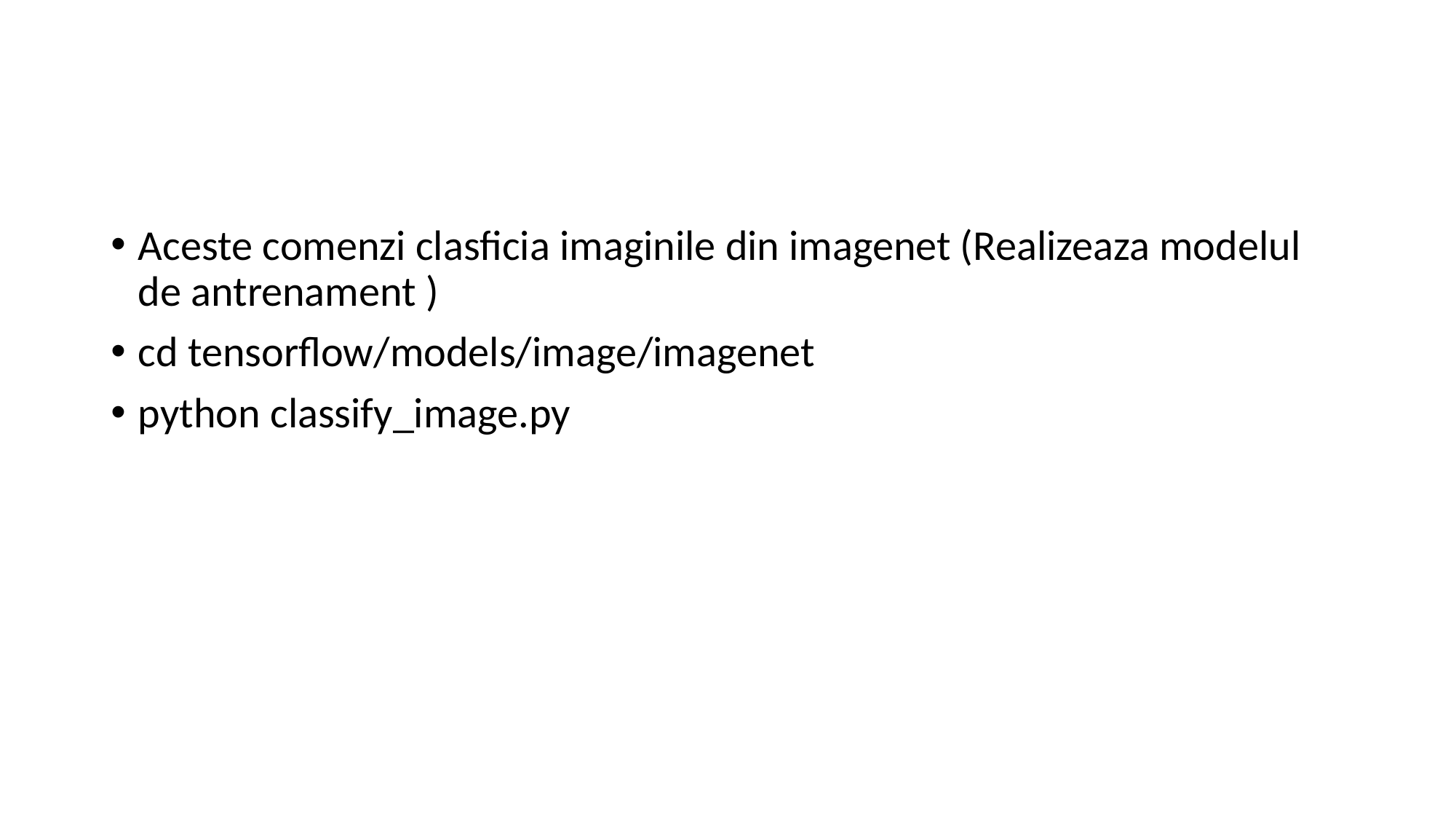

#
Aceste comenzi clasficia imaginile din imagenet (Realizeaza modelul de antrenament )
cd tensorflow/models/image/imagenet
python classify_image.py